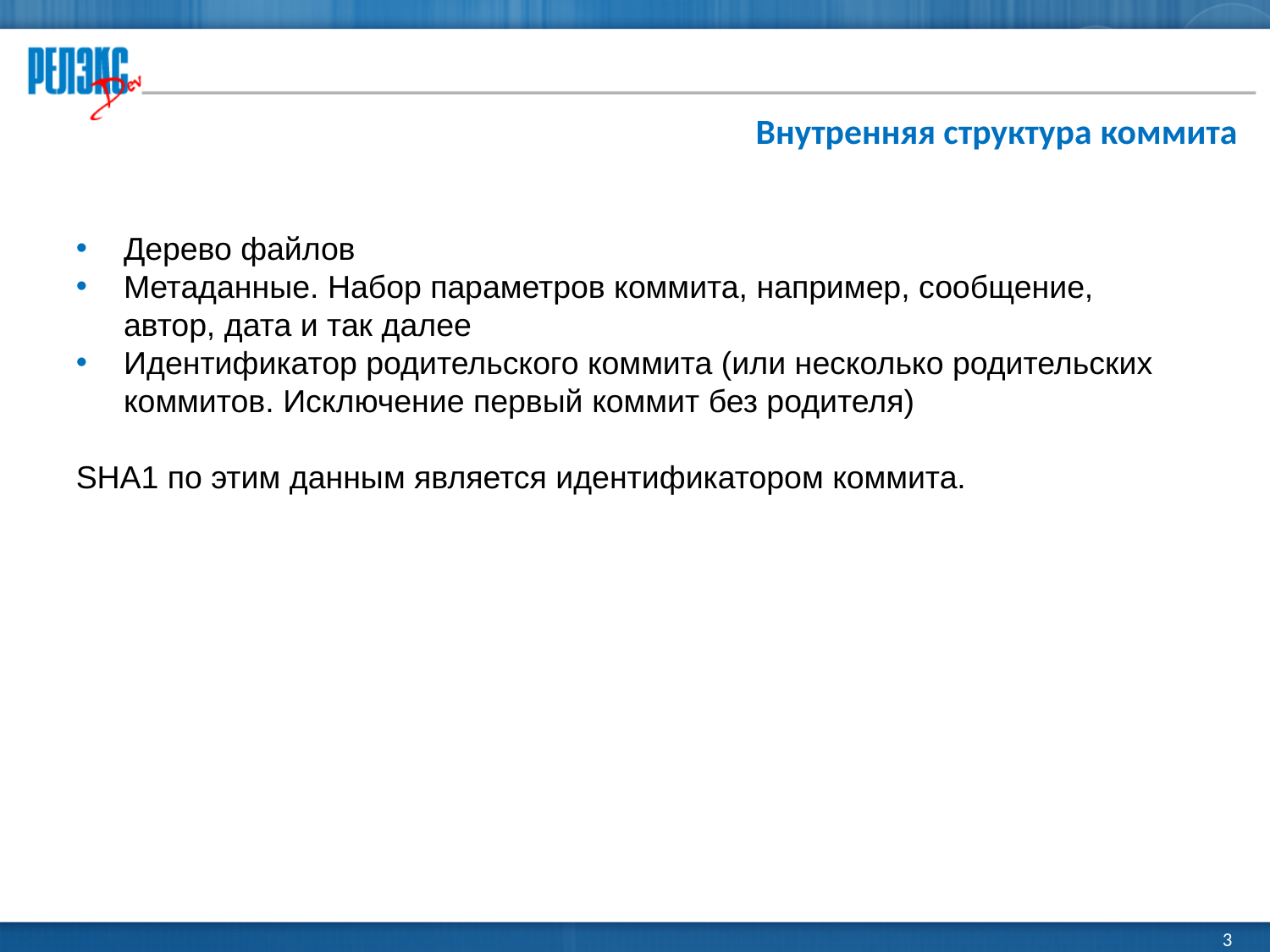

Внутренняя структура коммита
Дерево файлов
Метаданные. Набор параметров коммита, например, сообщение, автор, дата и так далее
Идентификатор родительского коммита (или несколько родительских коммитов. Исключение первый коммит без родителя)

SHA1 по этим данным является идентификатором коммита.
3